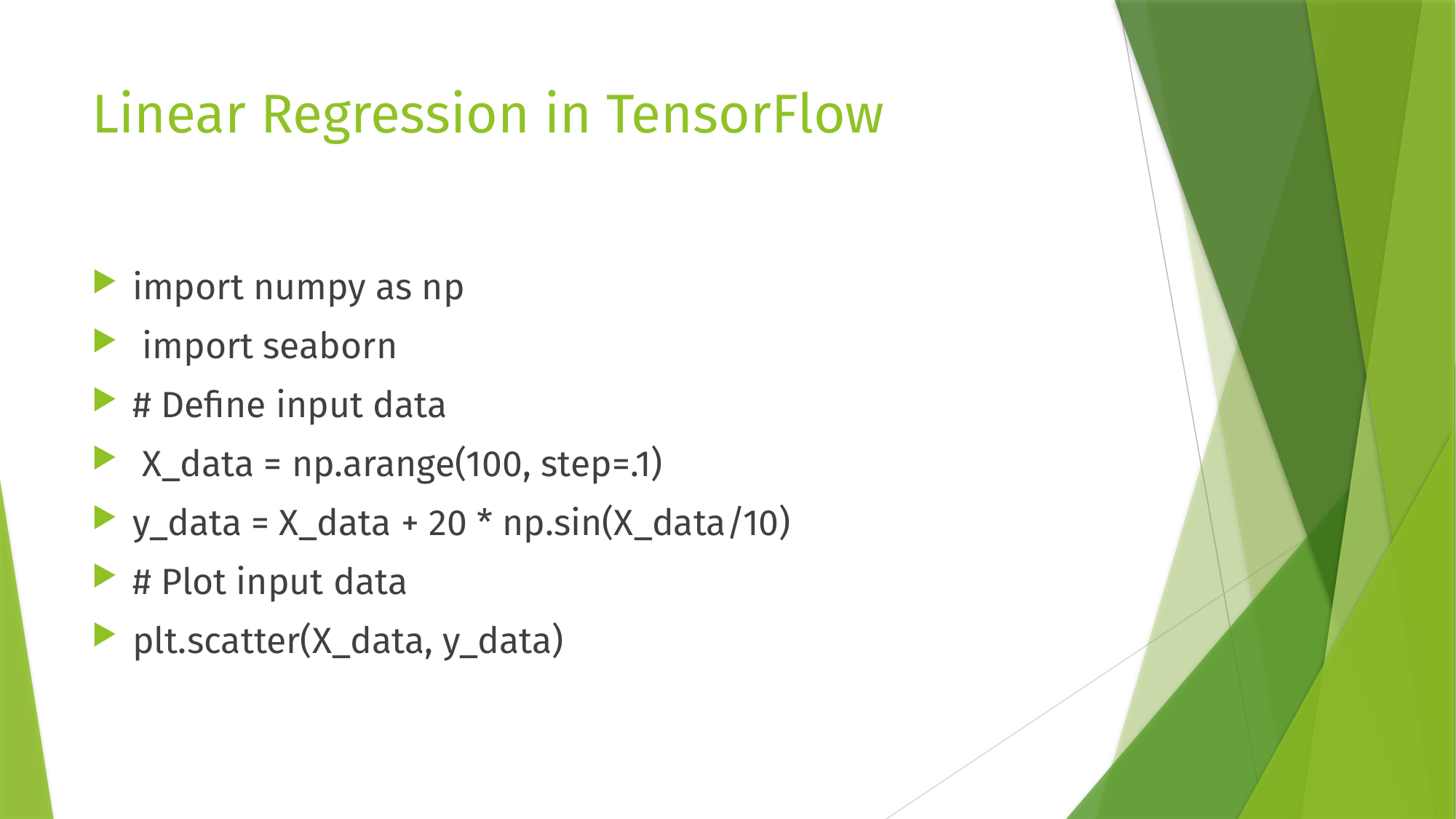

# Linear Regression in TensorFlow
import numpy as np
 import seaborn
# Define input data
 X_data = np.arange(100, step=.1)
y_data = X_data + 20 * np.sin(X_data/10)
# Plot input data
plt.scatter(X_data, y_data)